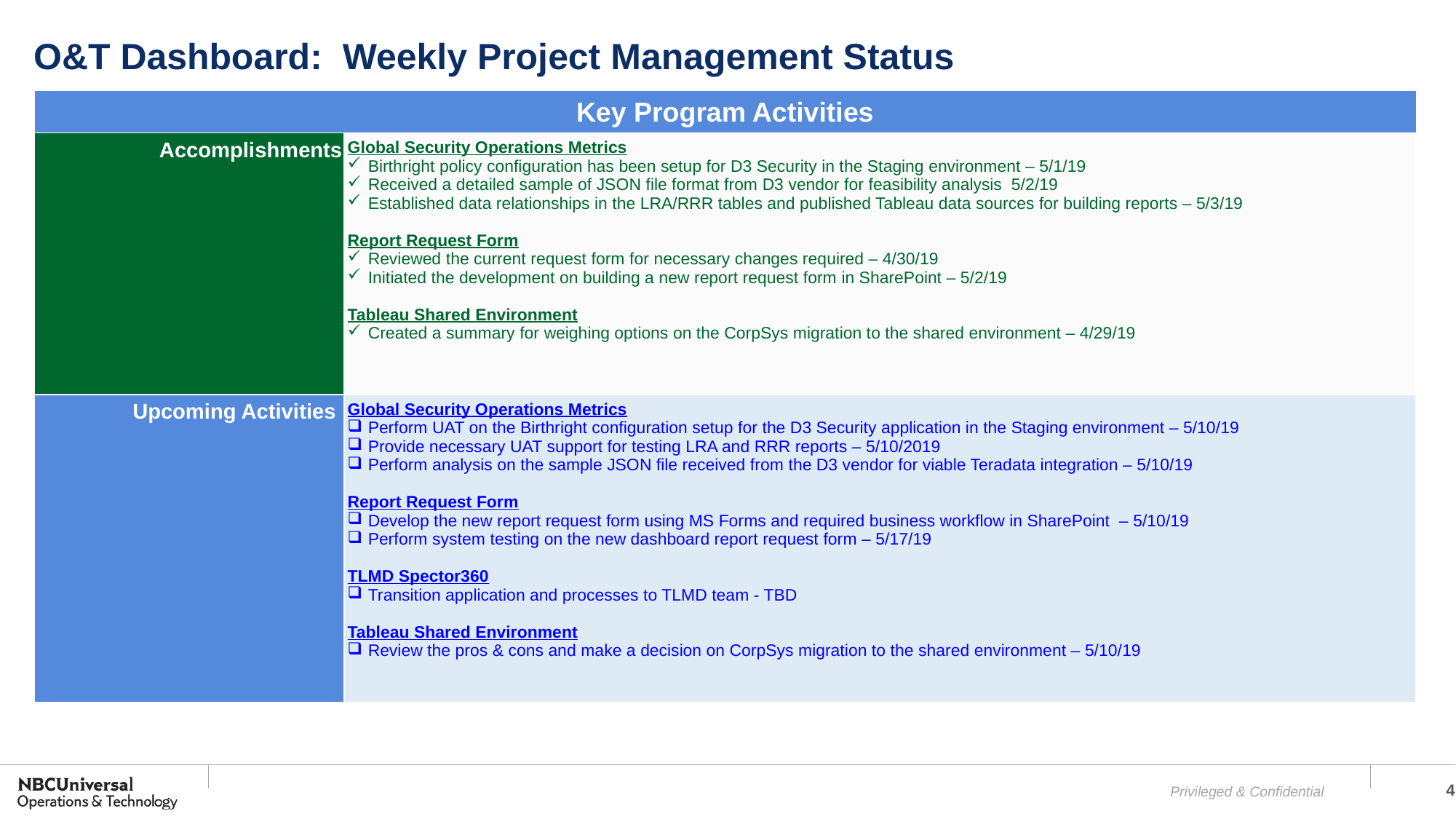

# O&T Dashboard:  Weekly Project Management Status
| Key Program Activities |  |
| --- | --- |
| Accomplishments | Global Security Operations Metrics Birthright policy configuration has been setup for D3 Security in the Staging environment – 5/1/19 Received a detailed sample of JSON file format from D3 vendor for feasibility analysis 5/2/19 Established data relationships in the LRA/RRR tables and published Tableau data sources for building reports – 5/3/19 Report Request Form Reviewed the current request form for necessary changes required – 4/30/19 Initiated the development on building a new report request form in SharePoint – 5/2/19 Tableau Shared Environment Created a summary for weighing options on the CorpSys migration to the shared environment – 4/29/19 |
| Upcoming Activities | Global Security Operations Metrics Perform UAT on the Birthright configuration setup for the D3 Security application in the Staging environment – 5/10/19 Provide necessary UAT support for testing LRA and RRR reports – 5/10/2019 Perform analysis on the sample JSON file received from the D3 vendor for viable Teradata integration – 5/10/19 Report Request Form Develop the new report request form using MS Forms and required business workflow in SharePoint – 5/10/19 Perform system testing on the new dashboard report request form – 5/17/19 TLMD Spector360 Transition application and processes to TLMD team - TBD Tableau Shared Environment Review the pros & cons and make a decision on CorpSys migration to the shared environment – 5/10/19 |